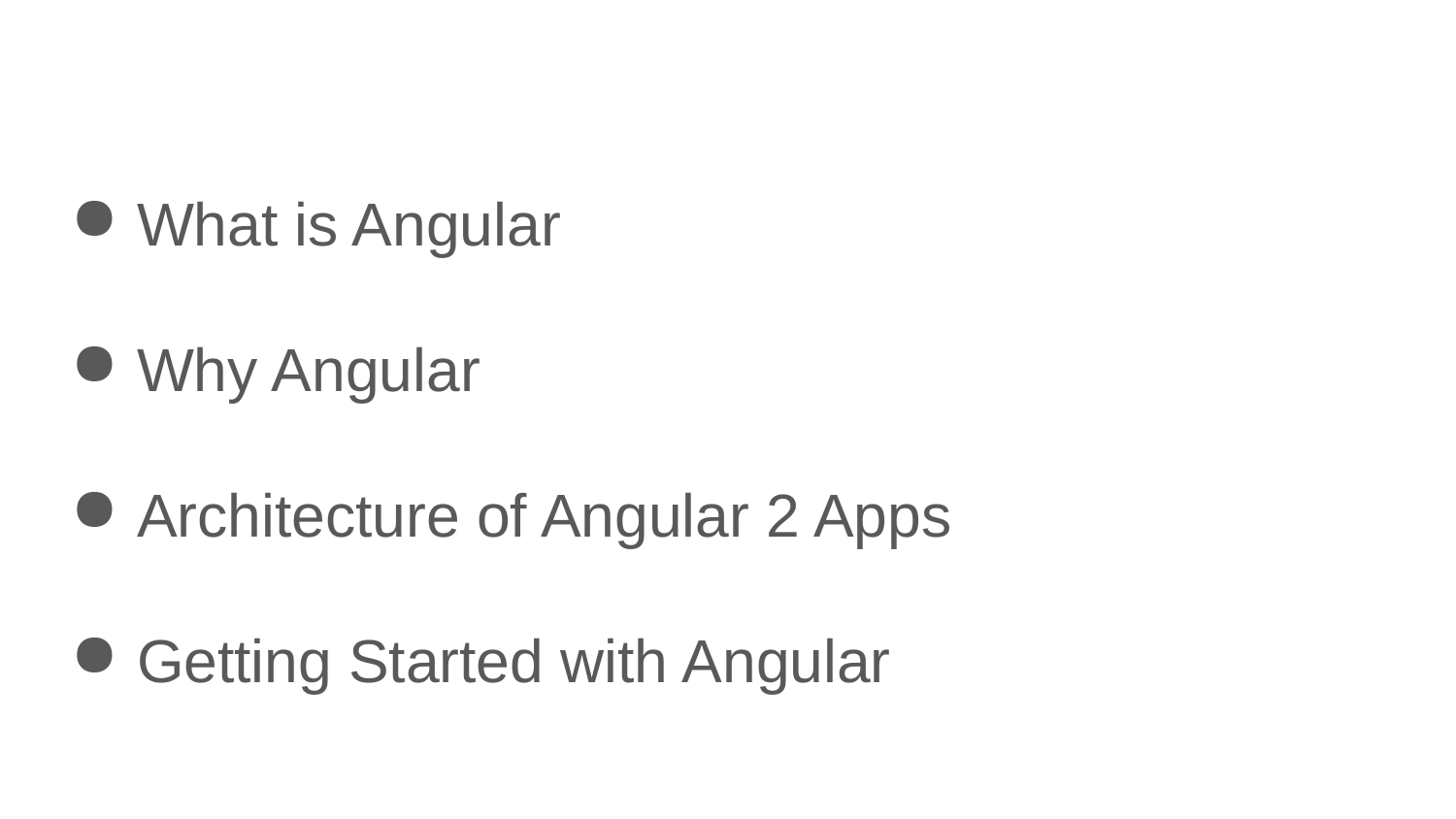

What is Angular
Why Angular
Architecture of Angular 2 Apps
Getting Started with Angular